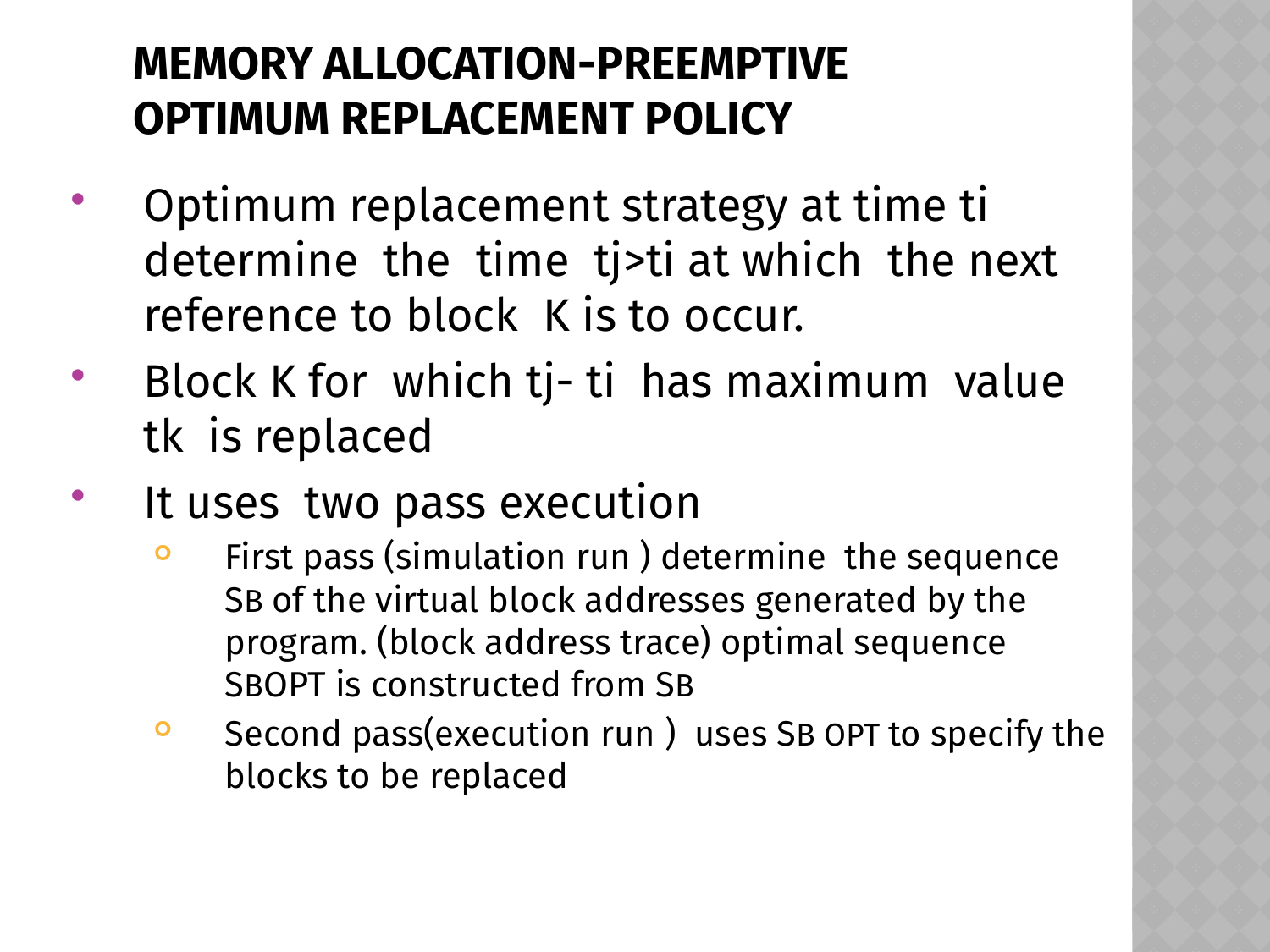

# Memory allocation-Preemptive optimum Replacement policy
Optimum replacement strategy at time ti determine  the  time  tj>ti at which  the next reference to block  K is to occur.
Block K for  which tj- ti  has maximum  value tk  is replaced
It uses  two pass execution
First pass (simulation run ) determine  the sequence  SB of the virtual block addresses generated by the program. (block address trace) optimal sequence SBOPT is constructed from SB
Second pass(execution run )  uses SB OPT to specify the blocks to be replaced